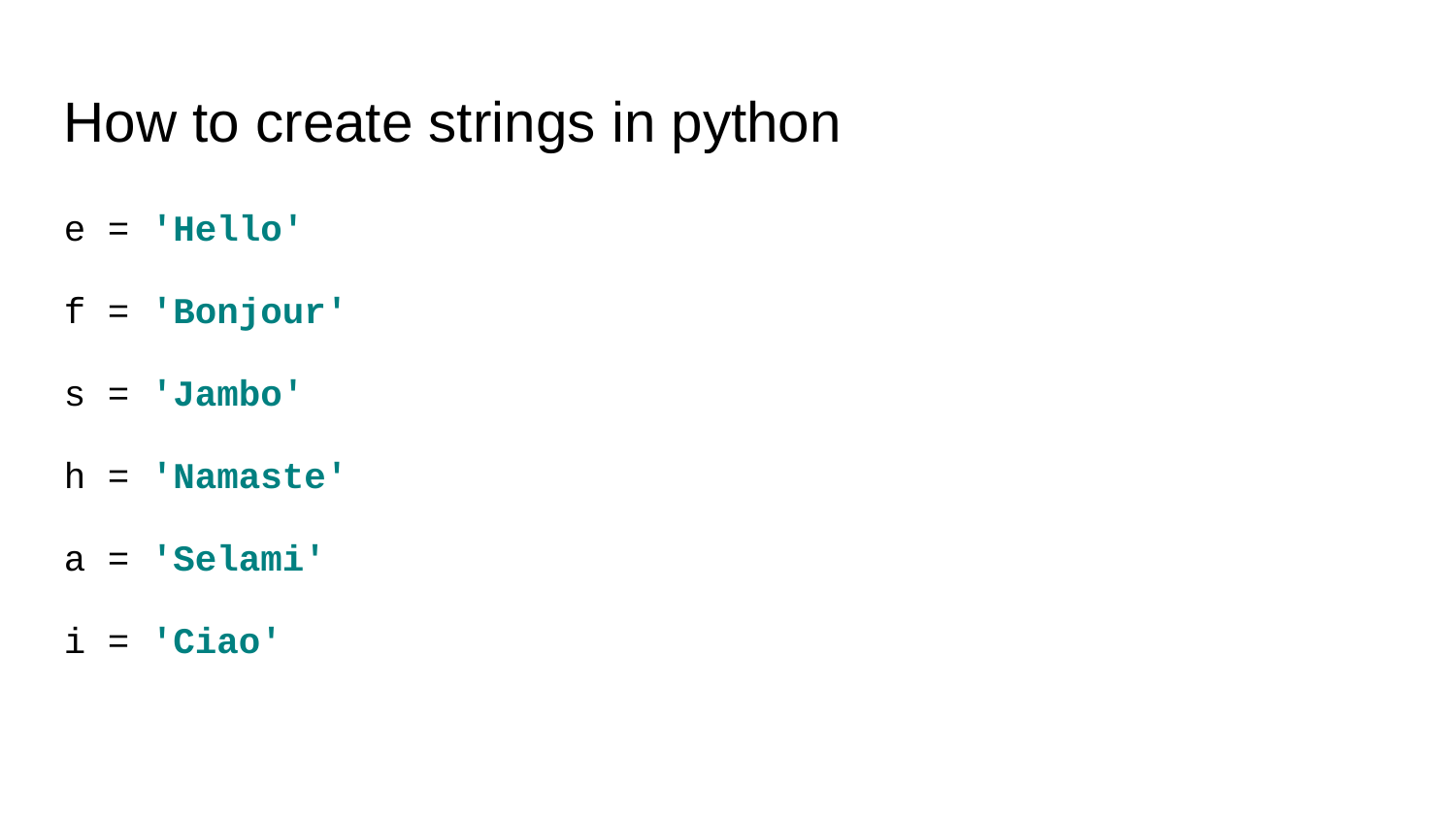

How to create strings in python
e = 'Hello'
f = 'Bonjour'
s = 'Jambo'
h = 'Namaste'
a = 'Selami'
i = 'Ciao'